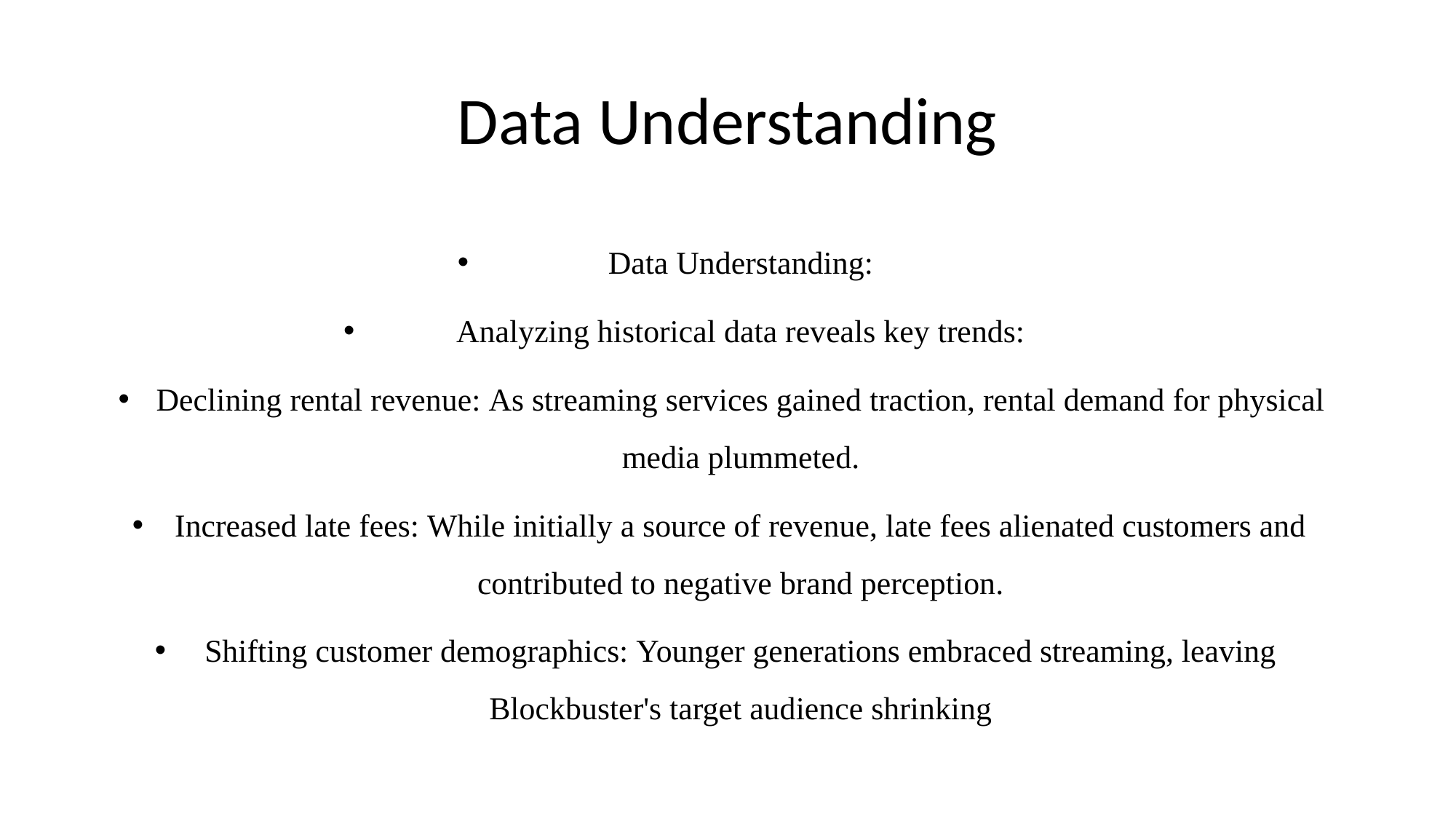

# Data Understanding
Data Understanding:
Analyzing historical data reveals key trends:
Declining rental revenue: As streaming services gained traction, rental demand for physical media plummeted.
Increased late fees: While initially a source of revenue, late fees alienated customers and contributed to negative brand perception.
Shifting customer demographics: Younger generations embraced streaming, leaving Blockbuster's target audience shrinking